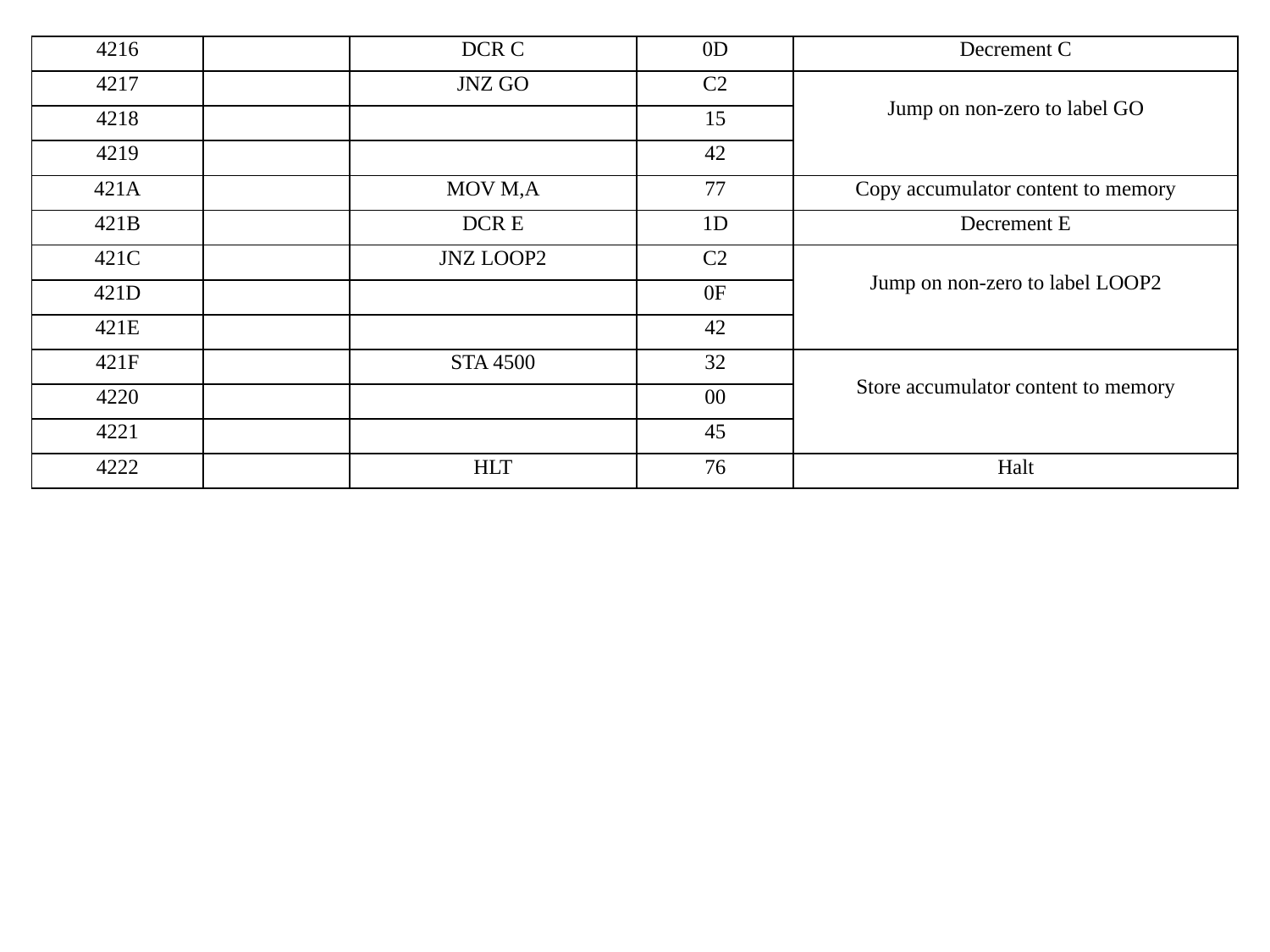

| 4216 |  | DCR C | 0D | Decrement C |
| --- | --- | --- | --- | --- |
| 4217 |  | JNZ GO | C2 | Jump on non-zero to label GO |
| 4218 |  |  | 15 |  |
| 4219 |  |  | 42 |  |
| 421A |  | MOV M,A | 77 | Copy accumulator content to memory |
| 421B |  | DCR E | 1D | Decrement E |
| 421C |  | JNZ LOOP2 | C2 | Jump on non-zero to label LOOP2 |
| 421D |  |  | 0F |  |
| 421E |  |  | 42 |  |
| 421F |  | STA 4500 | 32 | Store accumulator content to memory |
| 4220 |  |  | 00 |  |
| 4221 |  |  | 45 |  |
| 4222 |  | HLT | 76 | Halt |